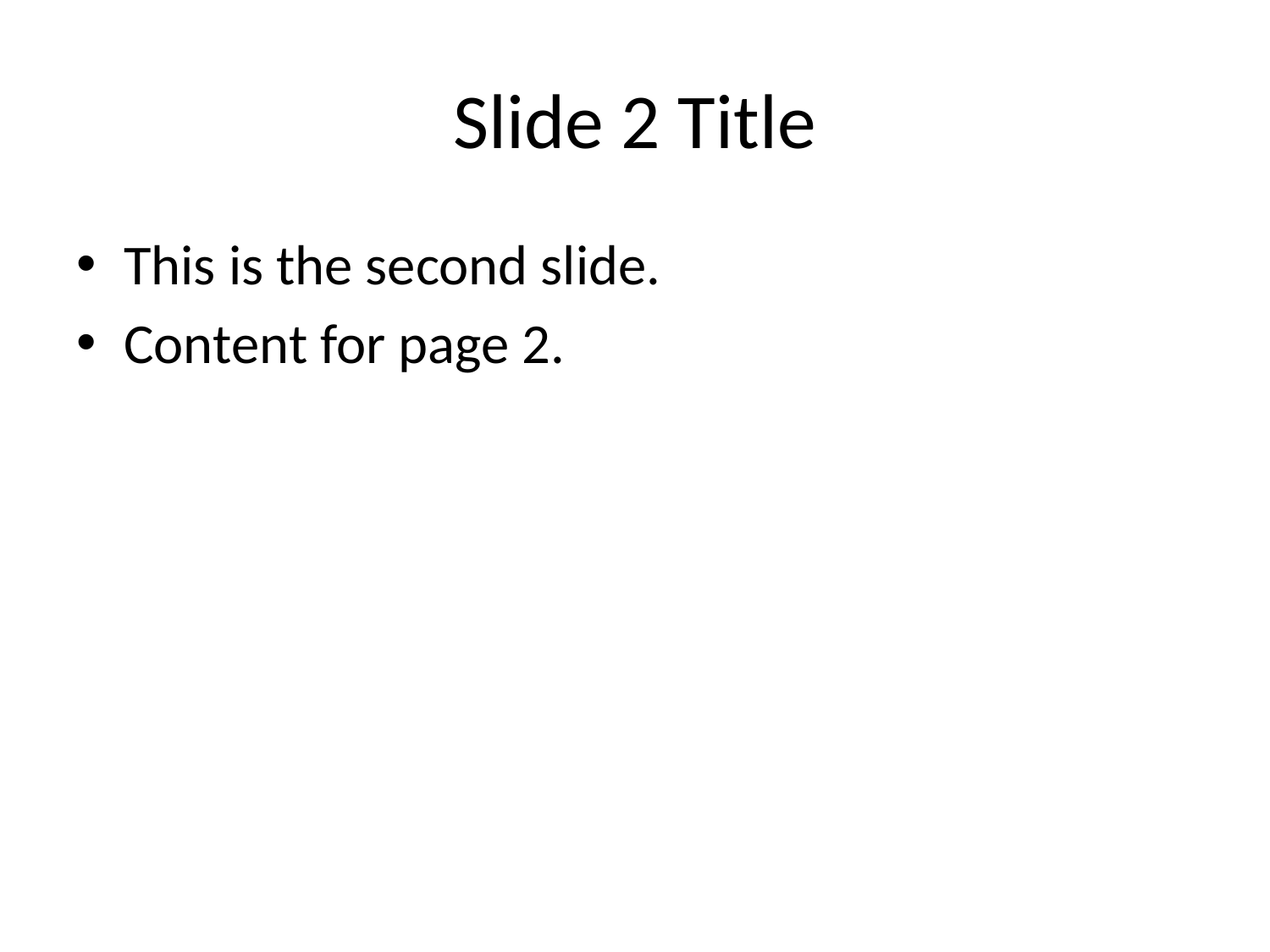

# Slide 2 Title
This is the second slide.
Content for page 2.